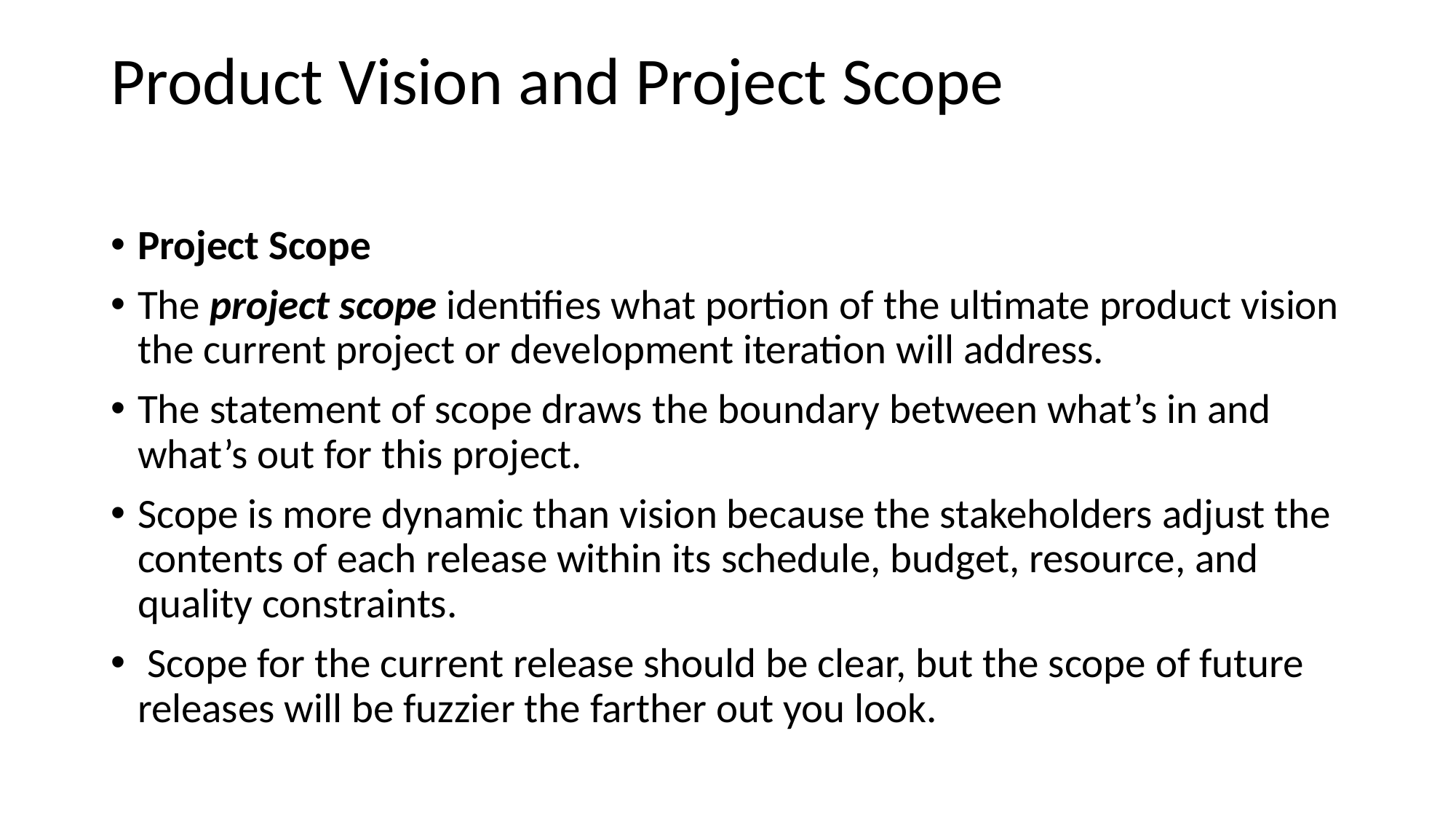

Product Vision and Project Scope
Project Scope
The project scope identifies what portion of the ultimate product vision the current project or development iteration will address.
The statement of scope draws the boundary between what’s in and what’s out for this project.
Scope is more dynamic than vision because the stakeholders adjust the contents of each release within its schedule, budget, resource, and quality constraints.
 Scope for the current release should be clear, but the scope of future releases will be fuzzier the farther out you look.